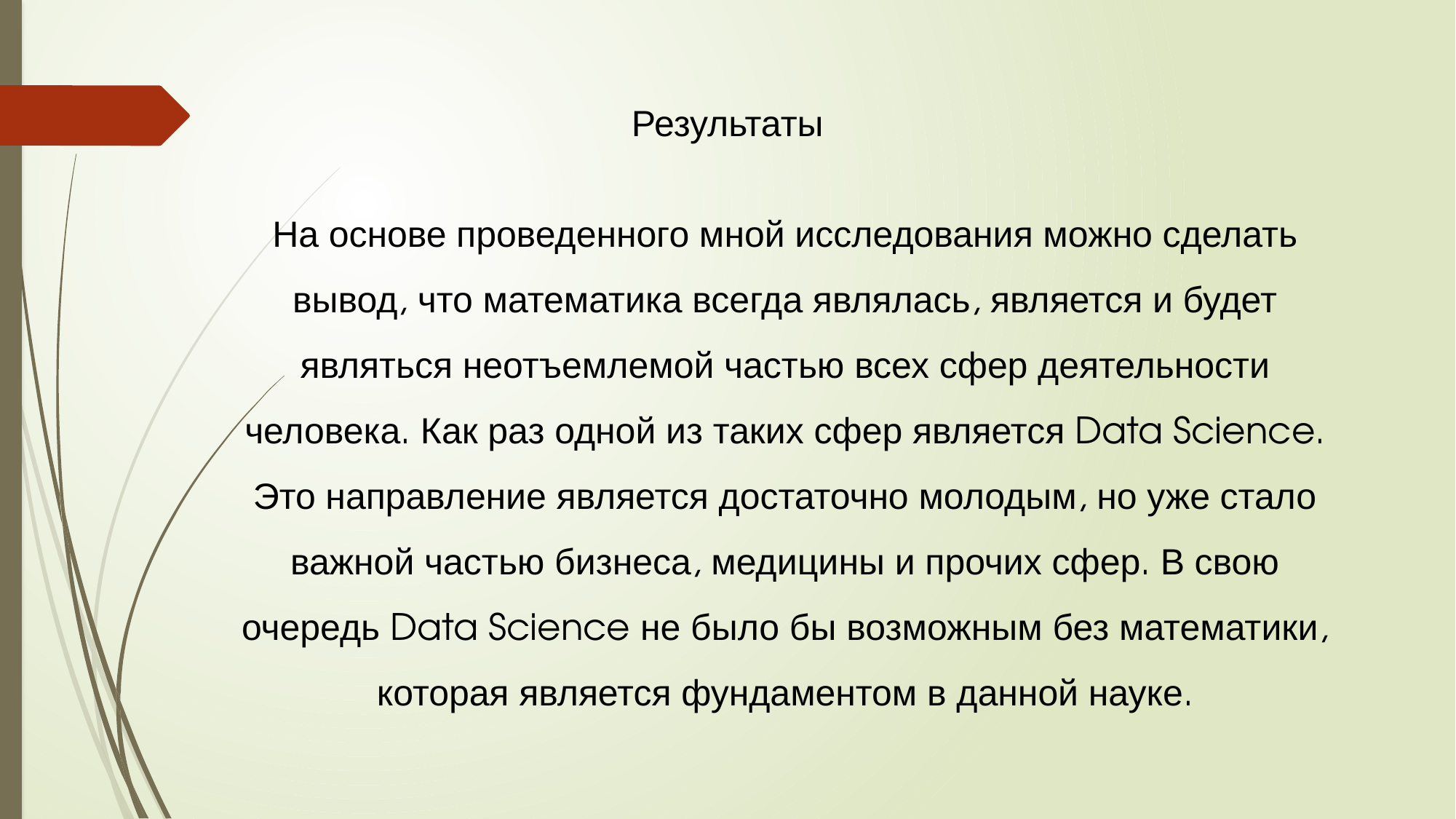

Результаты
На основе проведенного мной исследования можно сделать вывод, что математика всегда являлась, является и будет являться неотъемлемой частью всех сфер деятельности человека. Как раз одной из таких сфер является Data Science. Это направление является достаточно молодым, но уже стало важной частью бизнеса, медицины и прочих сфер. В свою очередь Data Science не было бы возможным без математики, которая является фундаментом в данной науке.